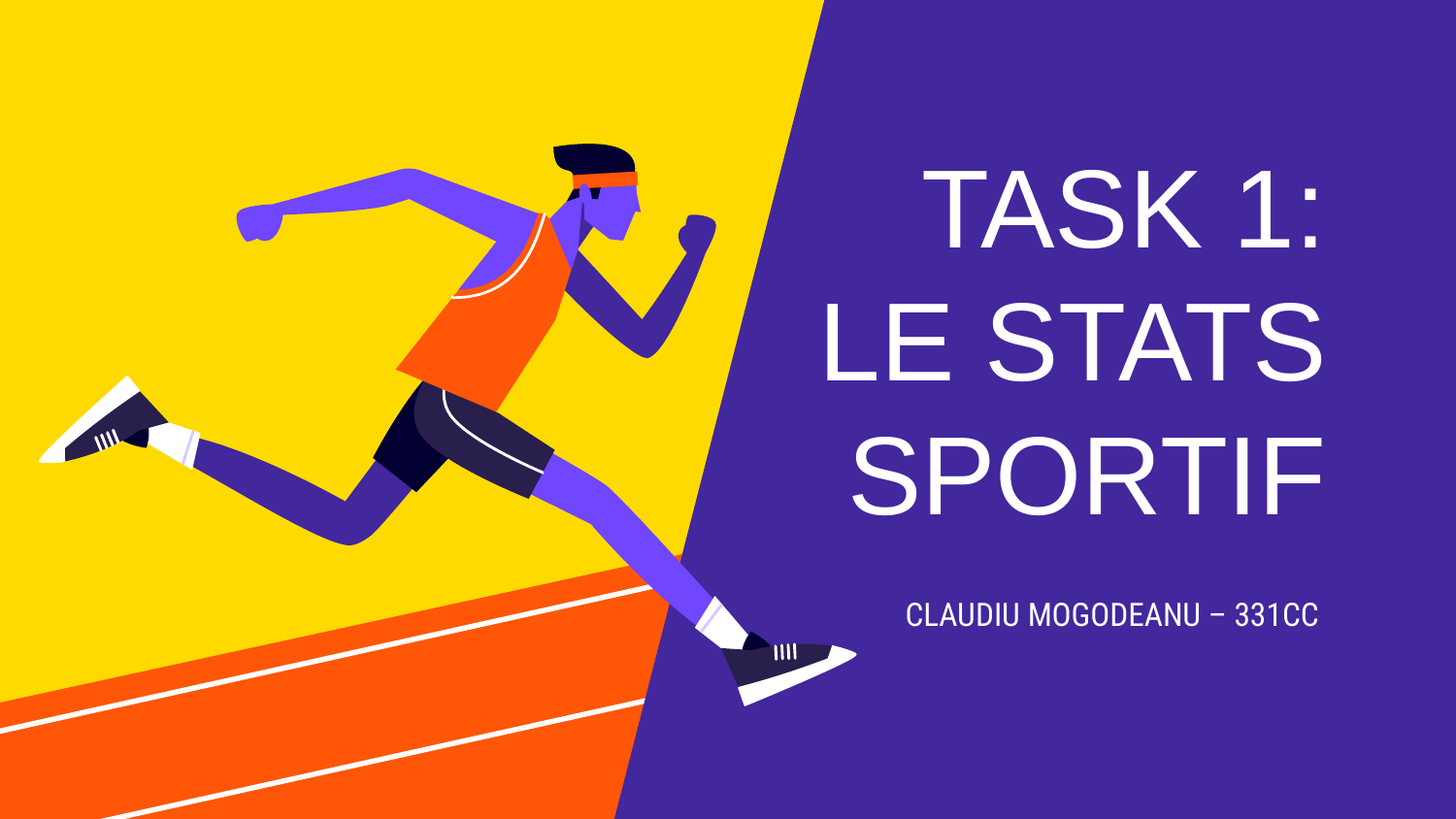

# TASK 1: LE STATS SPORTIF

CLAUDIU MOGODEANU – 331CC